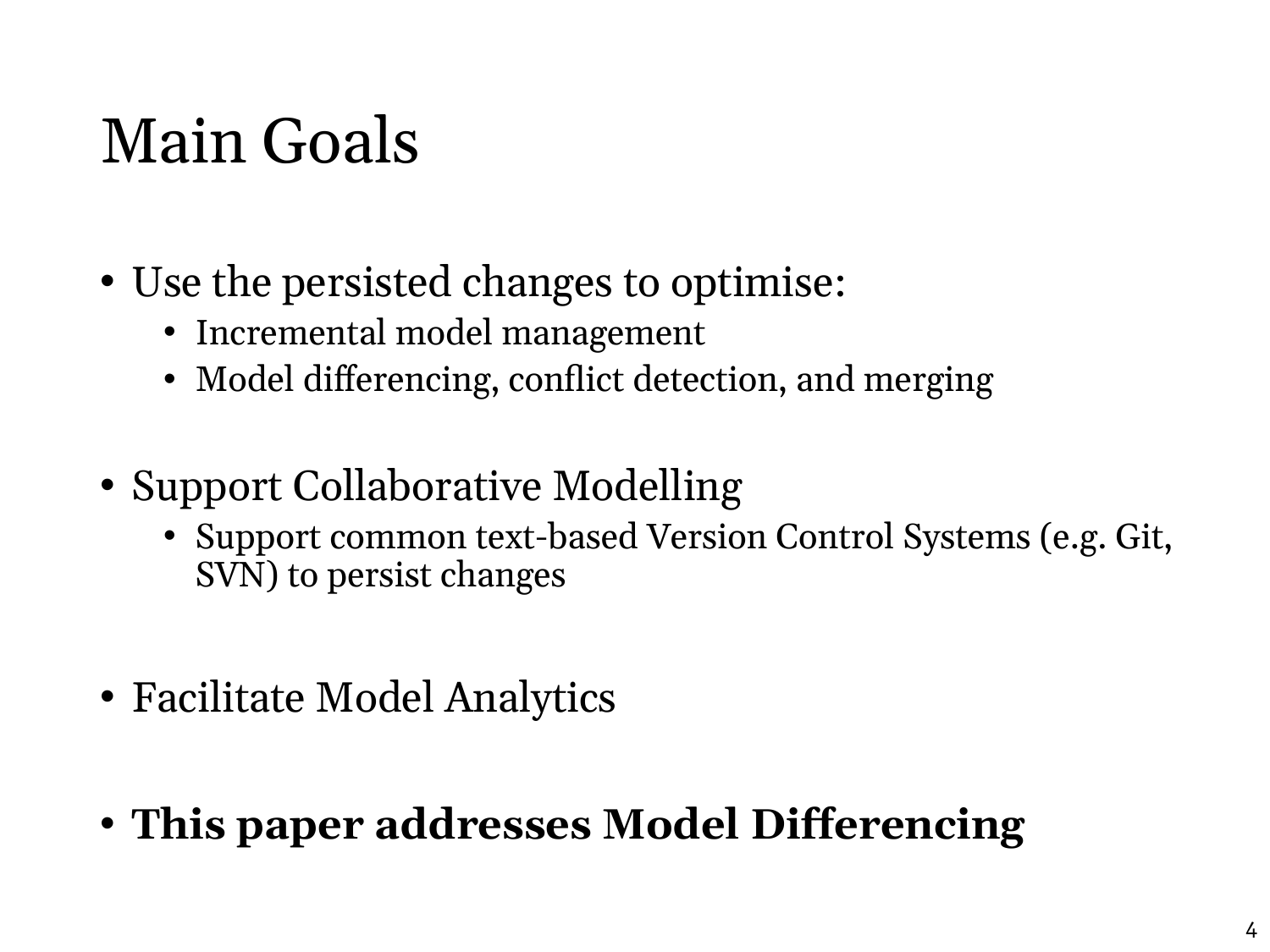

# Main Goals
Use the persisted changes to optimise:
Incremental model management
Model differencing, conflict detection, and merging

Support Collaborative Modelling
Support common text-based Version Control Systems (e.g. Git, SVN) to persist changes

Facilitate Model Analytics

This paper addresses Model Differencing
4